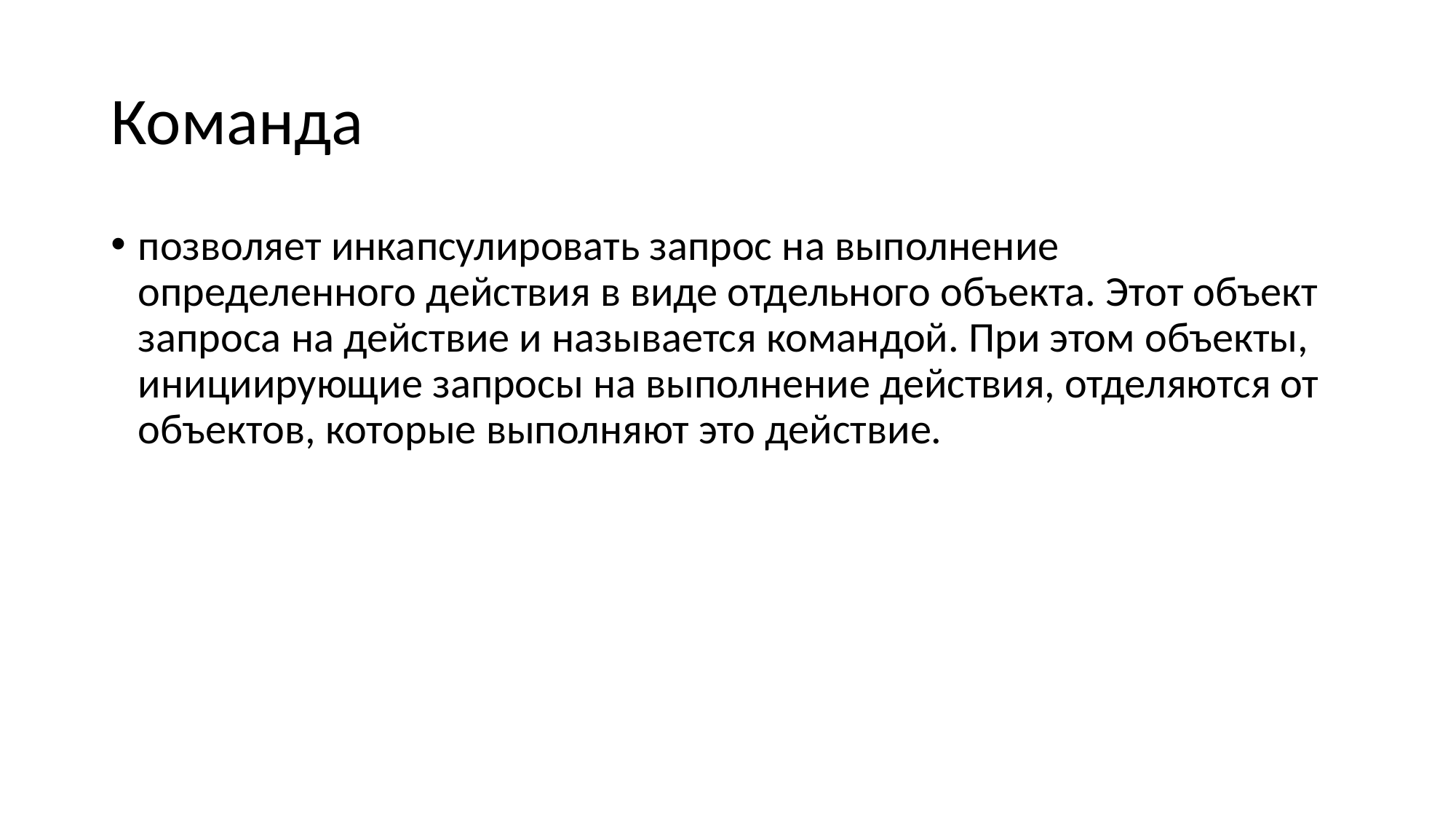

# Команда
позволяет инкапсулировать запрос на выполнение определенного действия в виде отдельного объекта. Этот объект запроса на действие и называется командой. При этом объекты, инициирующие запросы на выполнение действия, отделяются от объектов, которые выполняют это действие.